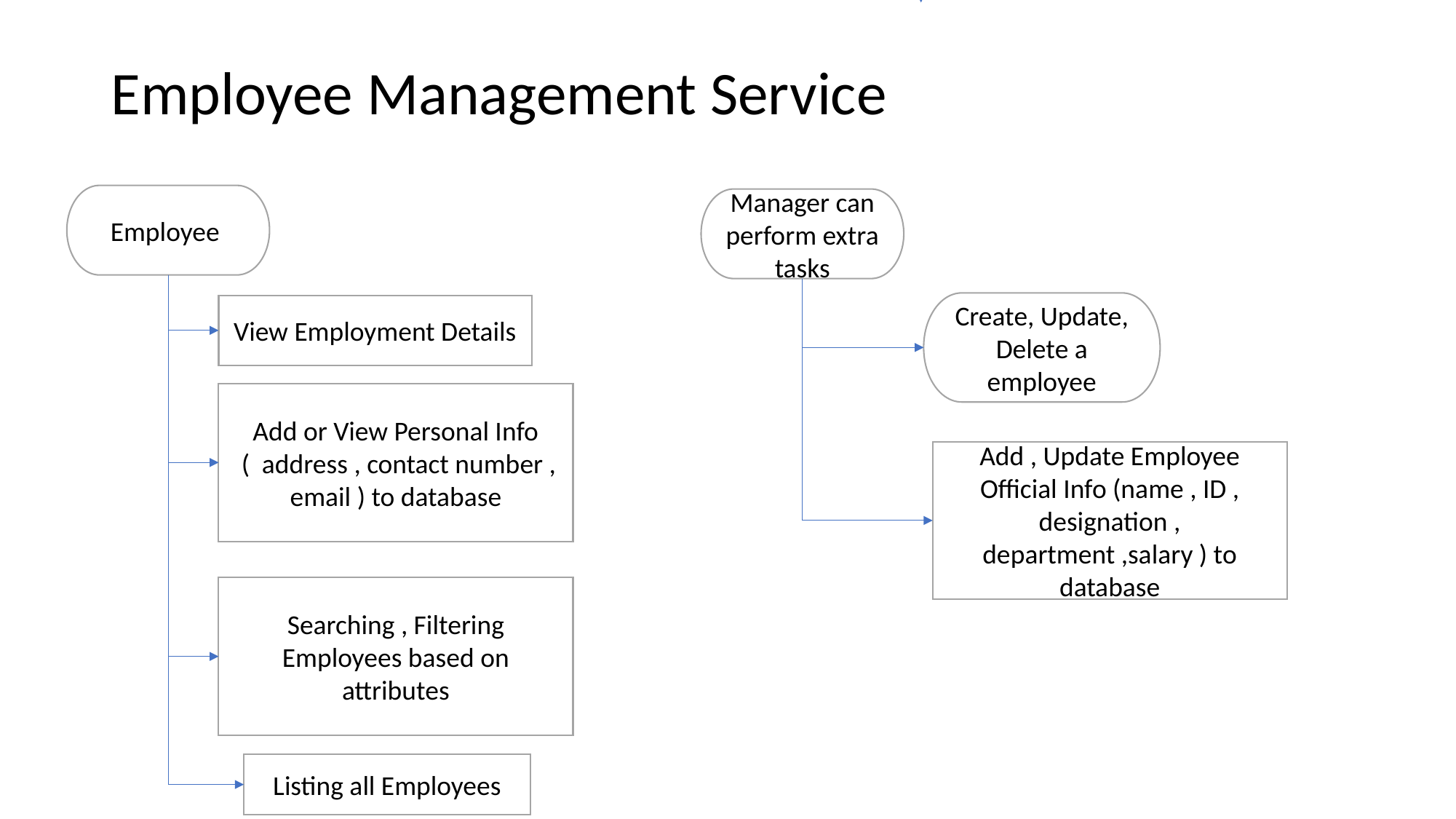

# Employee Management Service
Employee
Manager can perform extra tasks
Create, Update, Delete a employee
View Employment Details
Add or View Personal Info
 (  address , contact number , email ) to database
Add , Update Employee
Official Info (name , ID , designation , department ,salary ) to database
Searching , Filtering Employees based on attributes
Listing all Employees